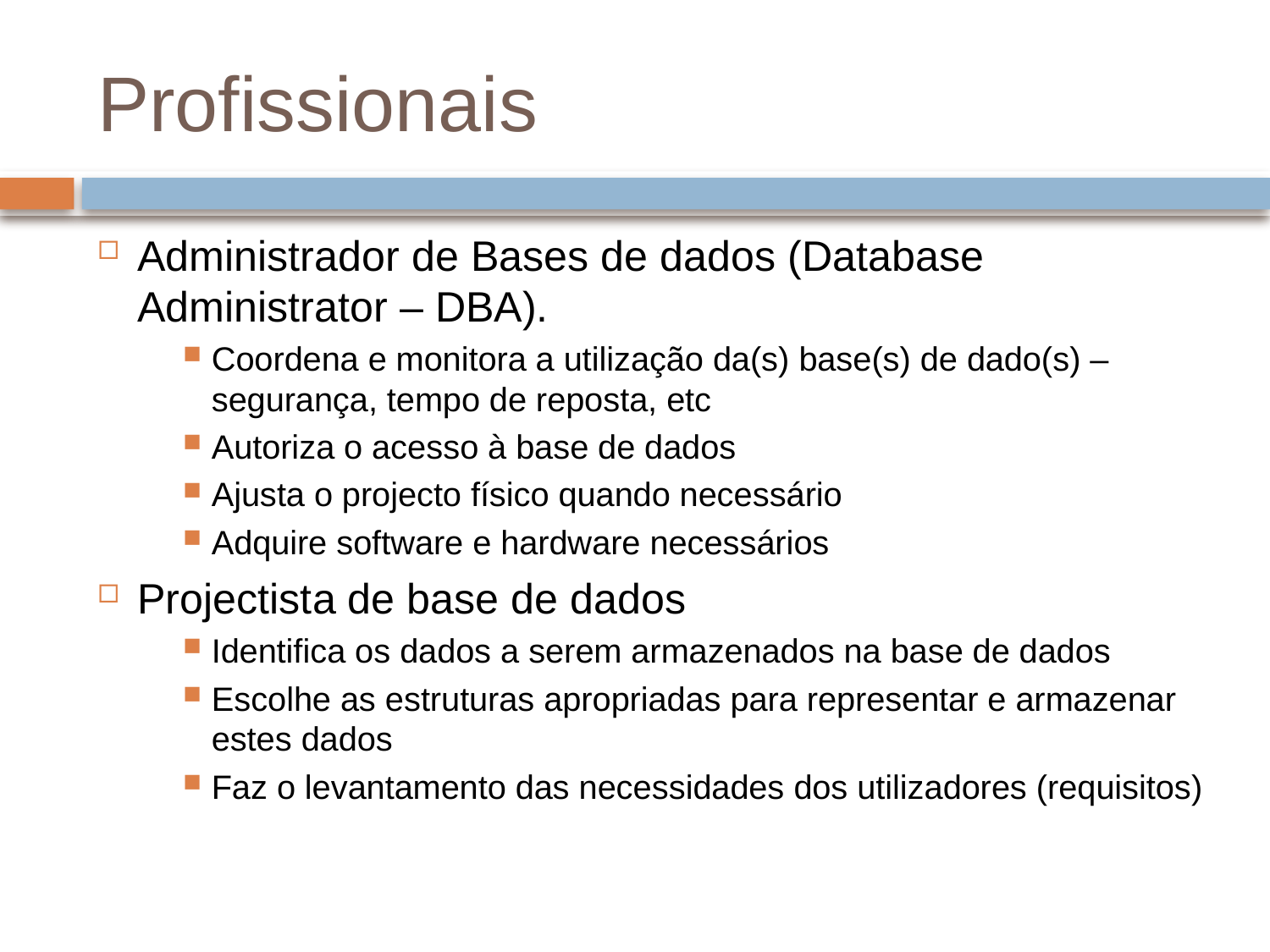

# Profissionais
Administrador de Bases de dados (Database Administrator – DBA).
Coordena e monitora a utilização da(s) base(s) de dado(s) – segurança, tempo de reposta, etc
Autoriza o acesso à base de dados
Ajusta o projecto físico quando necessário
Adquire software e hardware necessários
Projectista de base de dados
Identifica os dados a serem armazenados na base de dados
Escolhe as estruturas apropriadas para representar e armazenar estes dados
Faz o levantamento das necessidades dos utilizadores (requisitos)